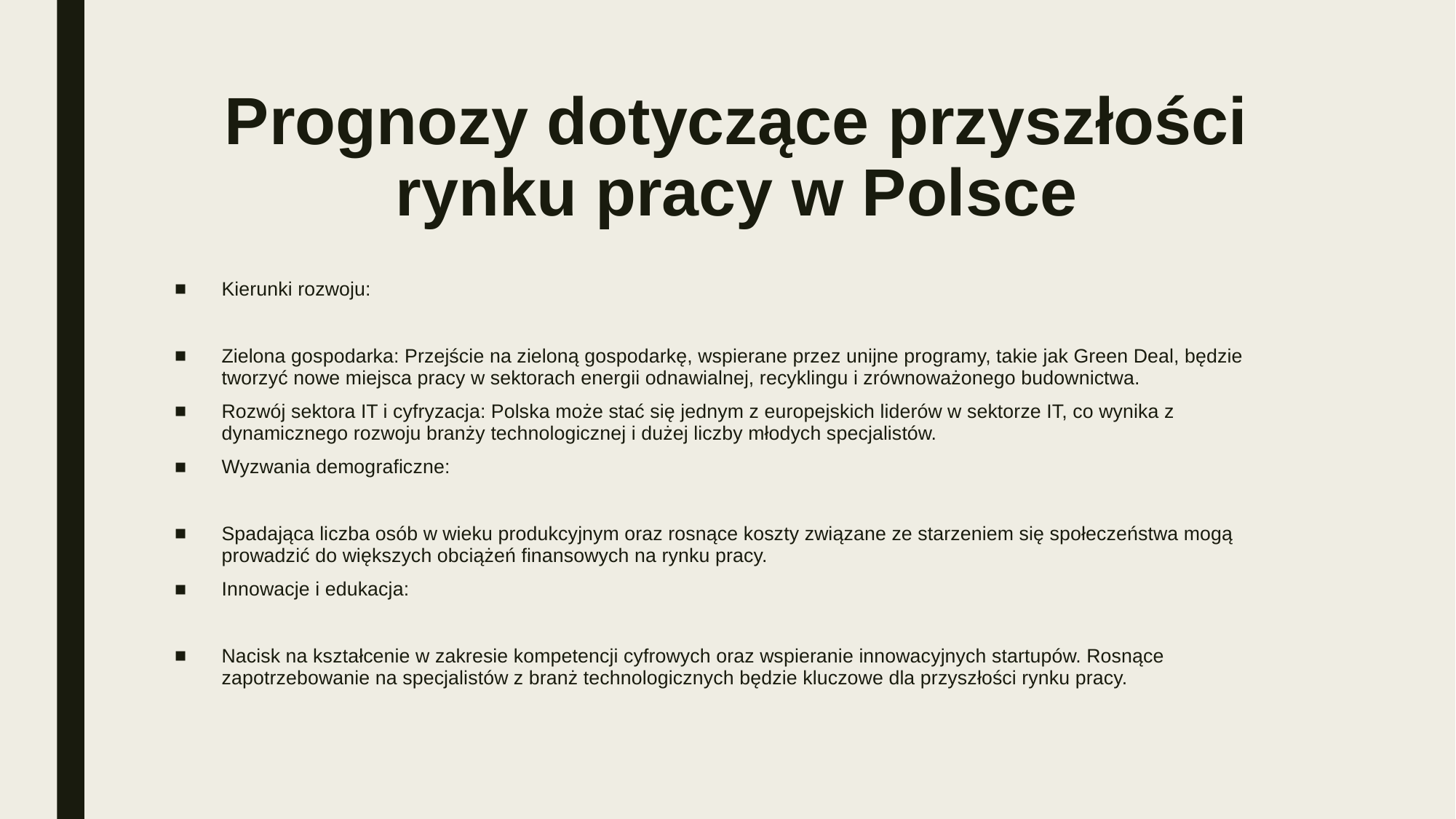

# Prognozy dotyczące przyszłości rynku pracy w Polsce
Kierunki rozwoju:

Zielona gospodarka: Przejście na zieloną gospodarkę, wspierane przez unijne programy, takie jak Green Deal, będzie tworzyć nowe miejsca pracy w sektorach energii odnawialnej, recyklingu i zrównoważonego budownictwa.
Rozwój sektora IT i cyfryzacja: Polska może stać się jednym z europejskich liderów w sektorze IT, co wynika z dynamicznego rozwoju branży technologicznej i dużej liczby młodych specjalistów.
Wyzwania demograficzne:

Spadająca liczba osób w wieku produkcyjnym oraz rosnące koszty związane ze starzeniem się społeczeństwa mogą prowadzić do większych obciążeń finansowych na rynku pracy.
Innowacje i edukacja:

Nacisk na kształcenie w zakresie kompetencji cyfrowych oraz wspieranie innowacyjnych startupów. Rosnące zapotrzebowanie na specjalistów z branż technologicznych będzie kluczowe dla przyszłości rynku pracy.